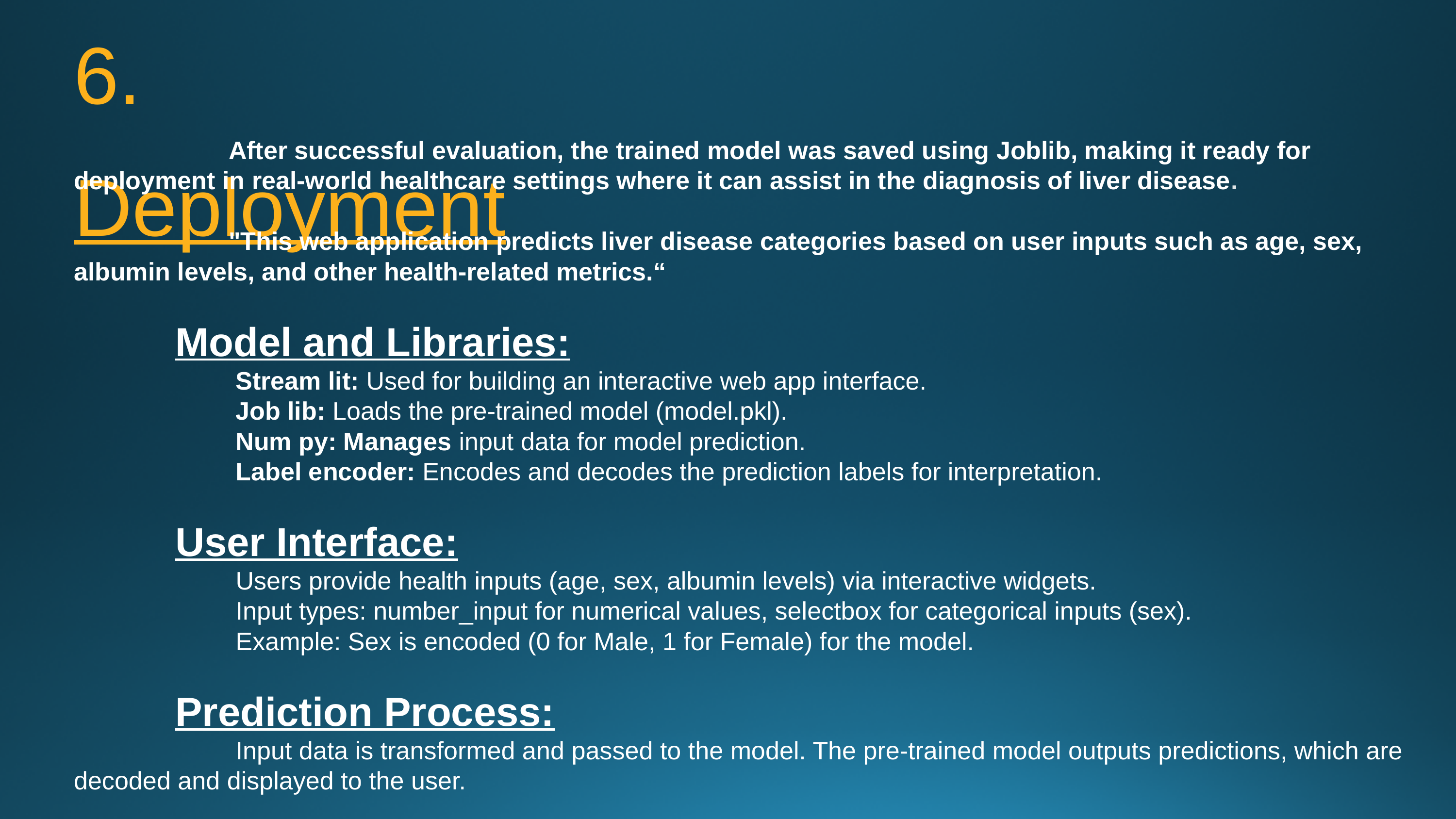

6. Deployment
                      After successful evaluation, the trained model was saved using Joblib, making it ready for deployment in real-world healthcare settings where it can assist in the diagnosis of liver disease.

                      "This web application predicts liver disease categories based on user inputs such as age, sex, albumin levels, and other health-related metrics.“

         Model and Libraries:
                       Stream lit: Used for building an interactive web app interface.
                       Job lib: Loads the pre-trained model (model.pkl).
                       Num py: Manages input data for model prediction.
                       Label encoder: Encodes and decodes the prediction labels for interpretation.

         User Interface:
                       Users provide health inputs (age, sex, albumin levels) via interactive widgets.
                       Input types: number_input for numerical values, selectbox for categorical inputs (sex).
                       Example: Sex is encoded (0 for Male, 1 for Female) for the model.

         Prediction Process:
                       Input data is transformed and passed to the model. The pre-trained model outputs predictions, which are decoded and displayed to the user.